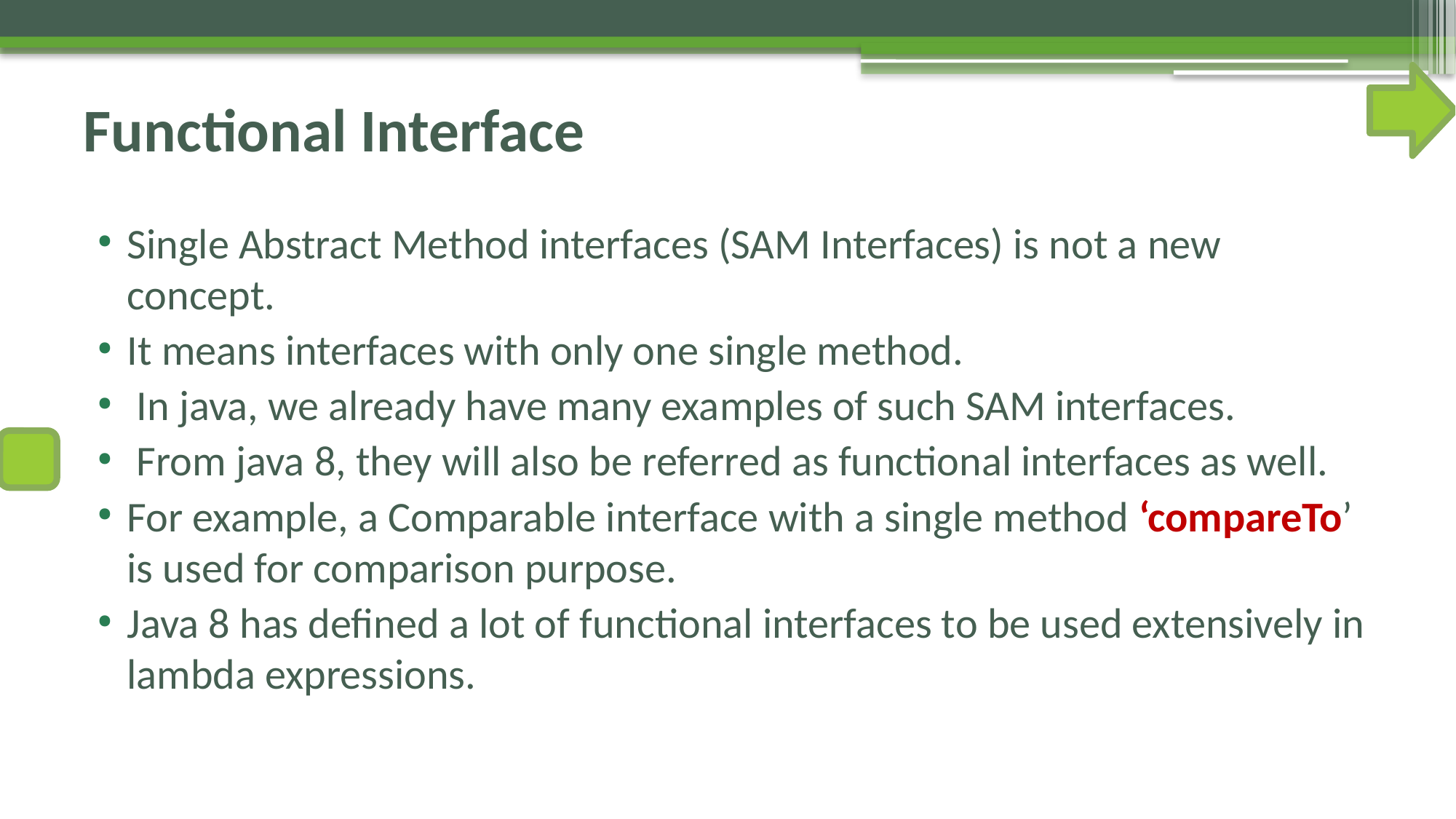

# Functional Interface
Single Abstract Method interfaces (SAM Interfaces) is not a new concept.
It means interfaces with only one single method.
 In java, we already have many examples of such SAM interfaces.
 From java 8, they will also be referred as functional interfaces as well.
For example, a Comparable interface with a single method ‘compareTo’ is used for comparison purpose.
Java 8 has defined a lot of functional interfaces to be used extensively in lambda expressions.